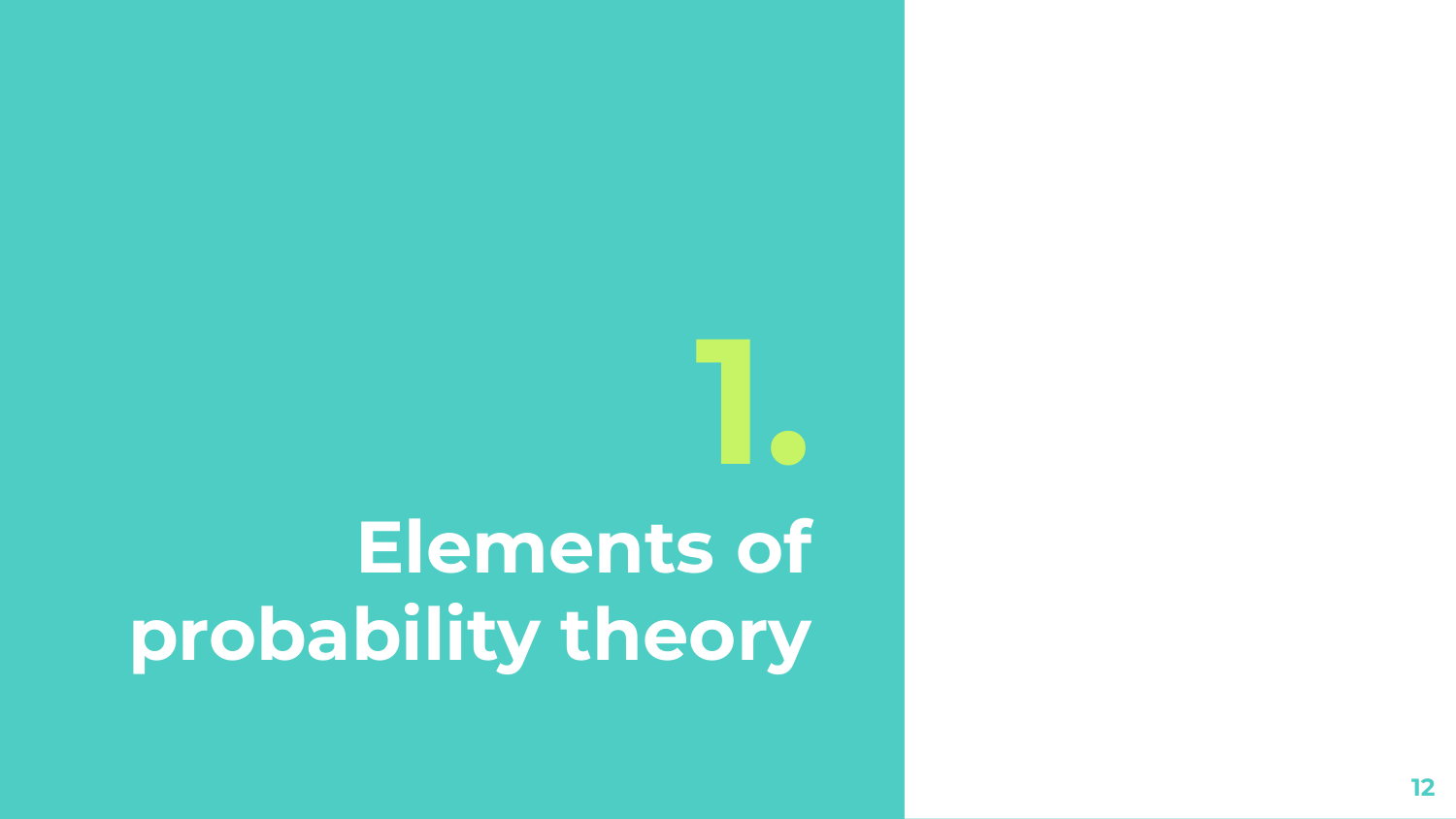

# 1.
Elements of probability theory
12